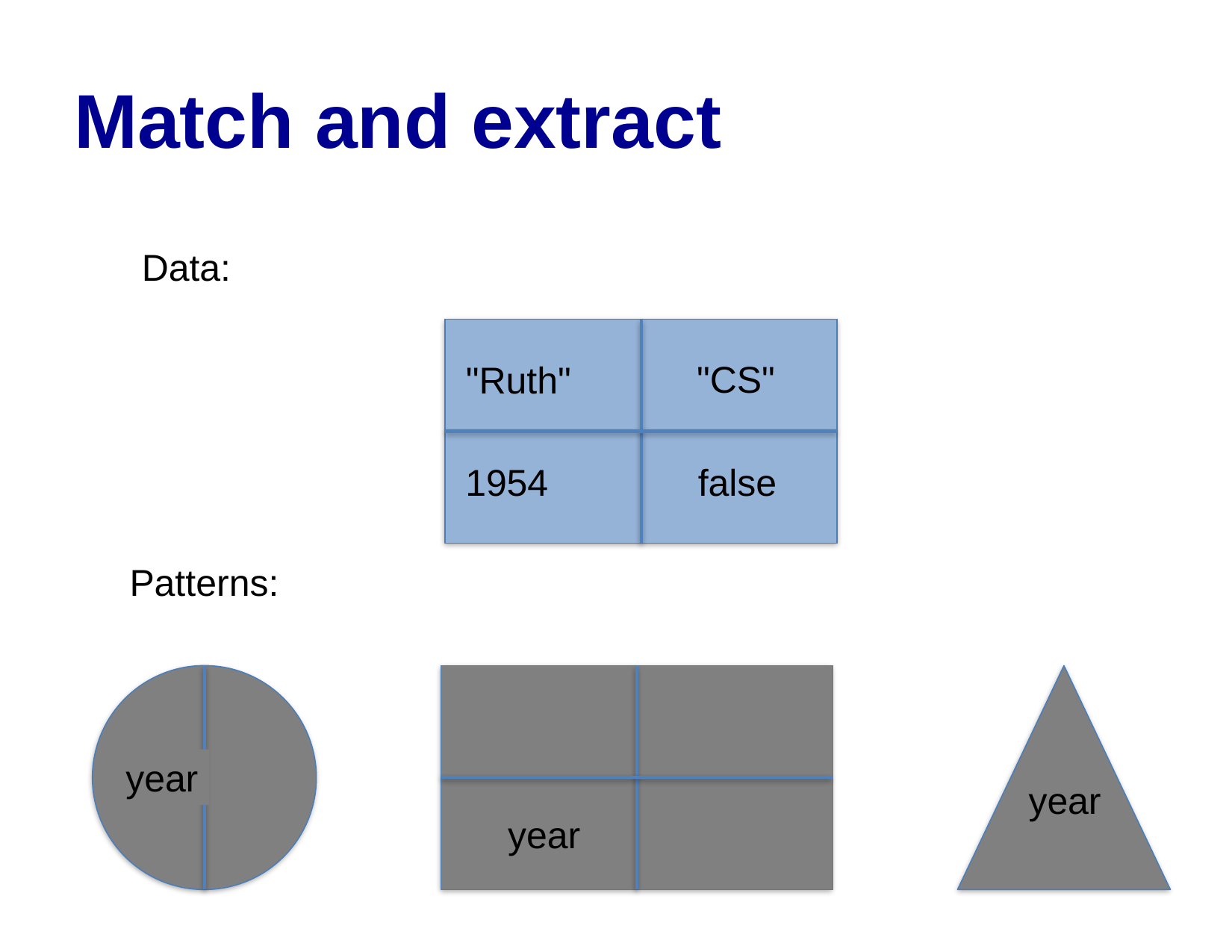

# Match and extract
Data:

"CS"
"Ruth"
1954
false
Patterns:

year

year

year